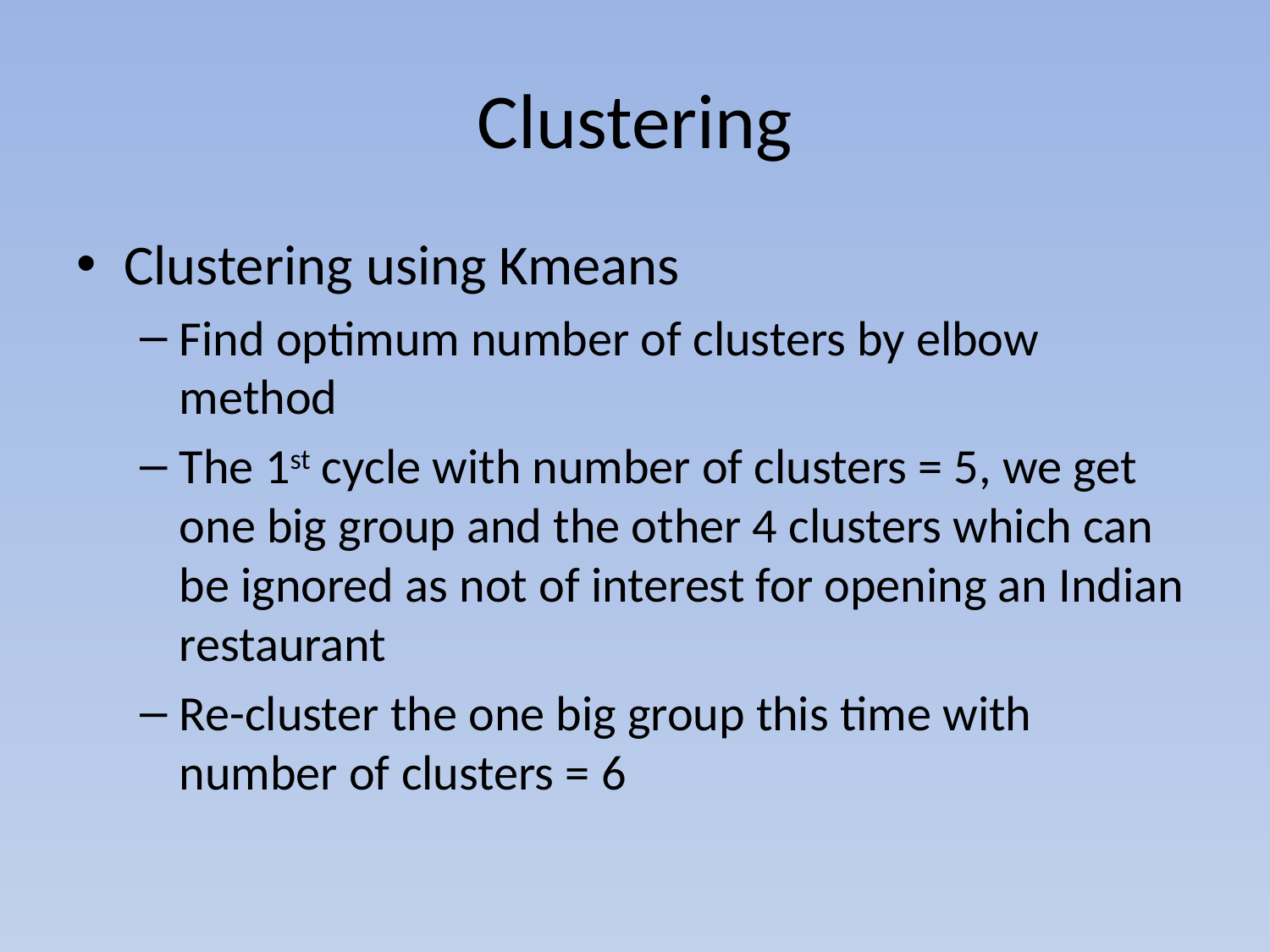

# Clustering
Clustering using Kmeans
Find optimum number of clusters by elbow method
The 1st cycle with number of clusters = 5, we get one big group and the other 4 clusters which can be ignored as not of interest for opening an Indian restaurant
Re-cluster the one big group this time with number of clusters = 6